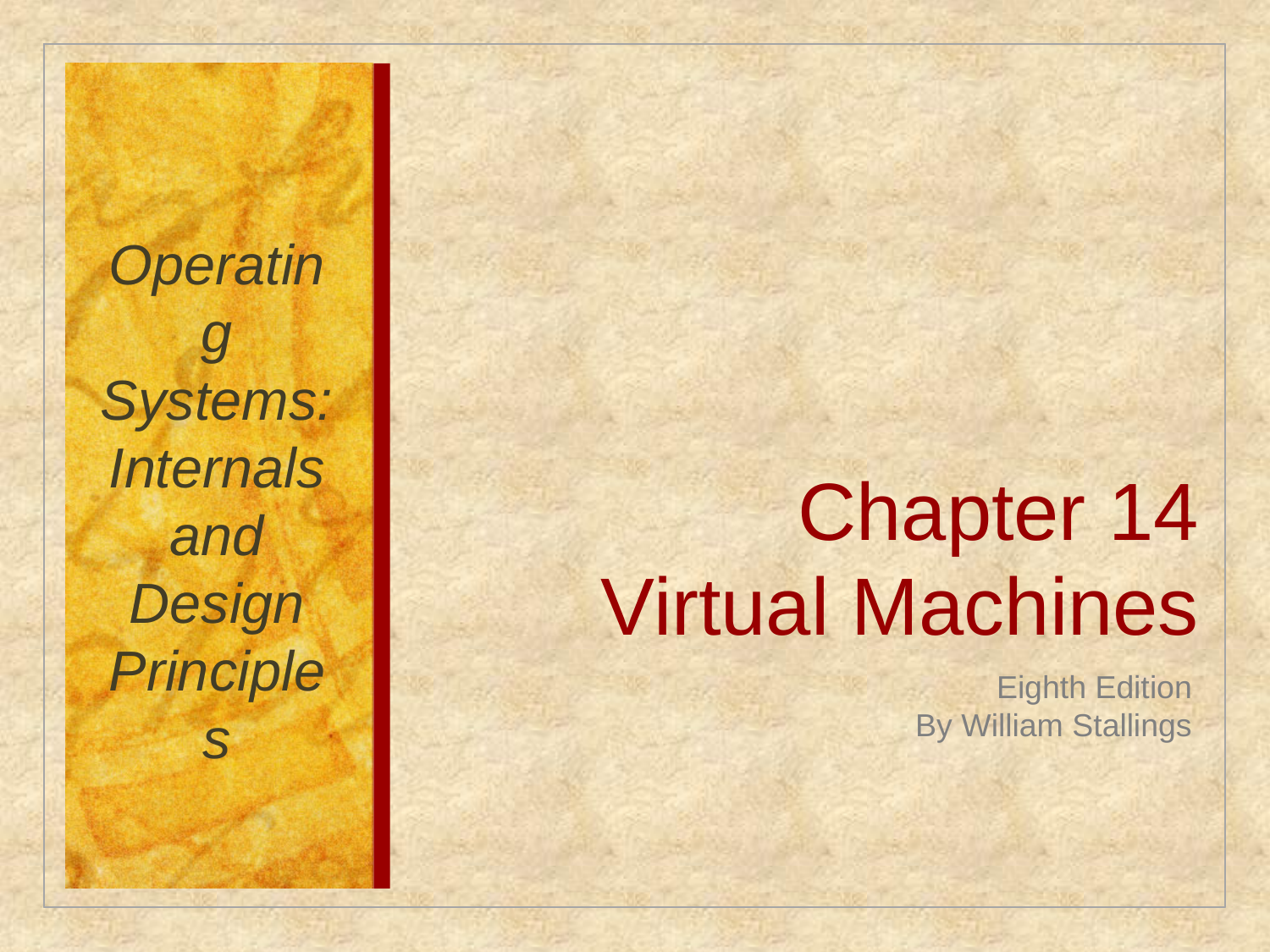

Operating Systems:
Internals and Design Principles
# Chapter 14 Virtual Machines
Eighth Edition
By William Stallings